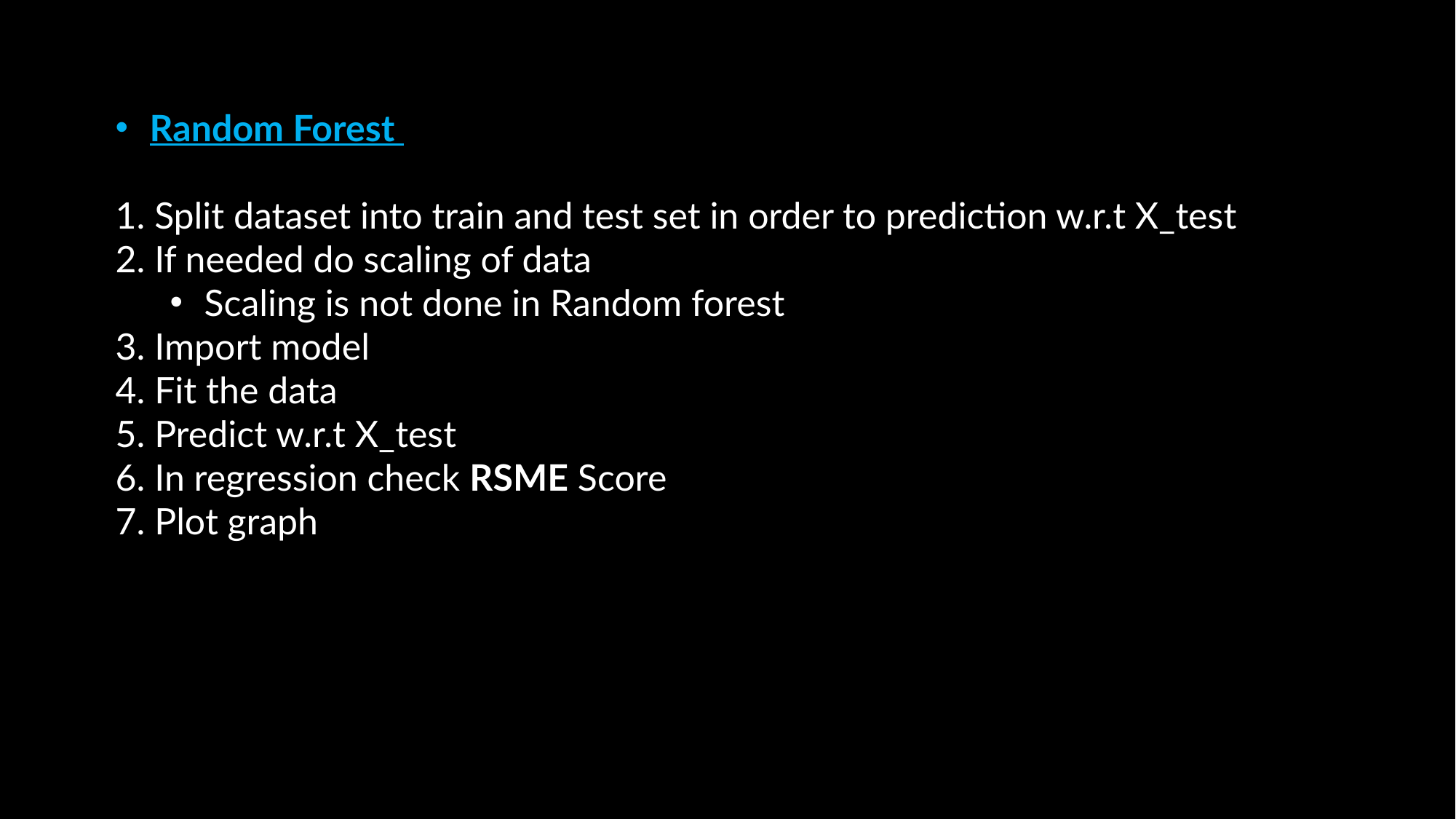

Random Forest

1. Split dataset into train and test set in order to prediction w.r.t X_test
2. If needed do scaling of data
Scaling is not done in Random forest
3. Import model
4. Fit the data
5. Predict w.r.t X_test
6. In regression check RSME Score
7. Plot graph